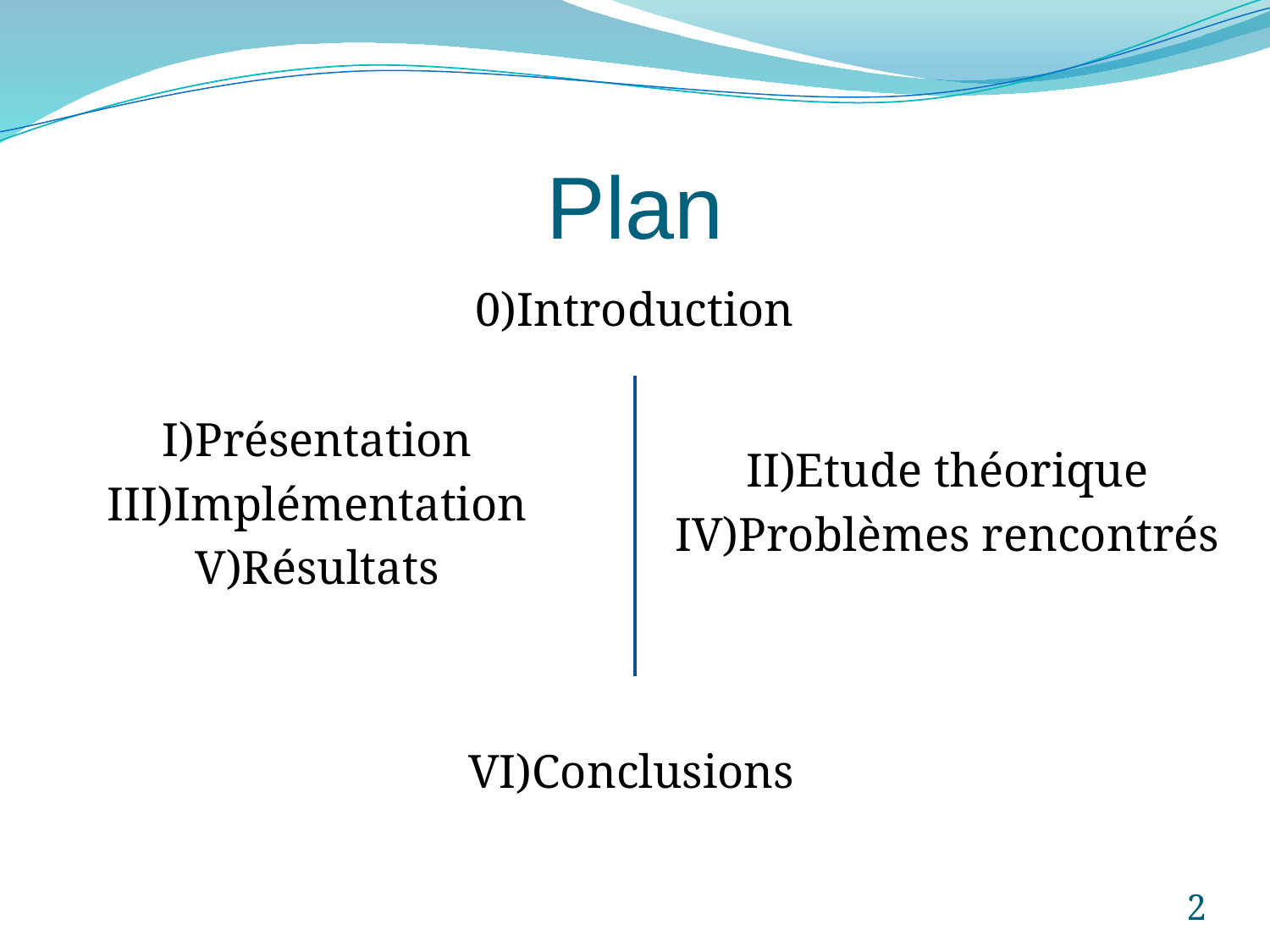

# Plan
0)Introduction

I)Présentation
III)Implémentation
V)Résultats

II)Etude théorique
IV)Problèmes rencontrés

VI)Conclusions

2